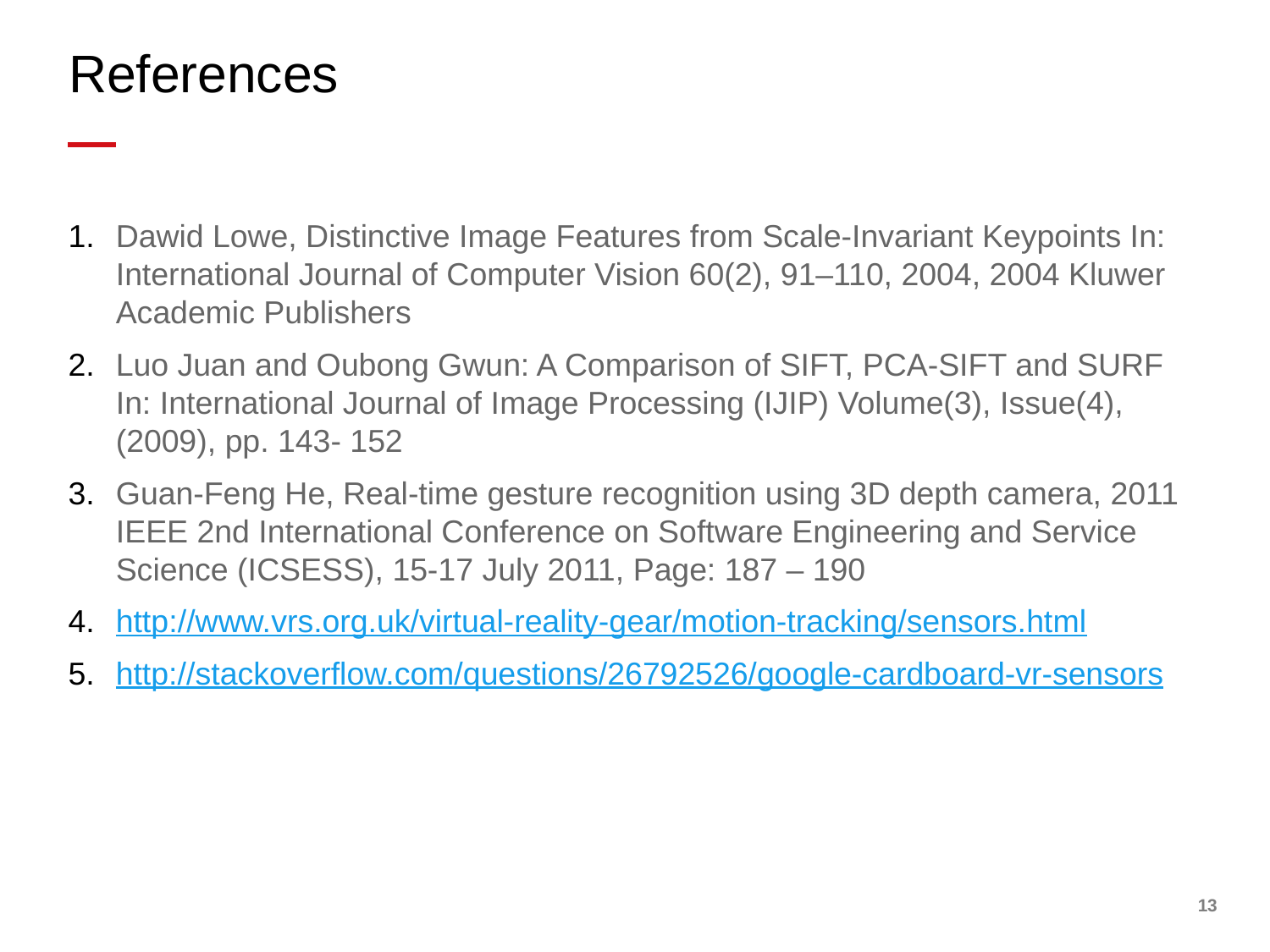

# References
Dawid Lowe, Distinctive Image Features from Scale-Invariant Keypoints In: International Journal of Computer Vision 60(2), 91–110, 2004, 2004 Kluwer Academic Publishers
Luo Juan and Oubong Gwun: A Comparison of SIFT, PCA-SIFT and SURF In: International Journal of Image Processing (IJIP) Volume(3), Issue(4), (2009), pp. 143- 152
Guan-Feng He, Real-time gesture recognition using 3D depth camera, 2011 IEEE 2nd International Conference on Software Engineering and Service Science (ICSESS), 15-17 July 2011, Page: 187 – 190
http://www.vrs.org.uk/virtual-reality-gear/motion-tracking/sensors.html
http://stackoverflow.com/questions/26792526/google-cardboard-vr-sensors